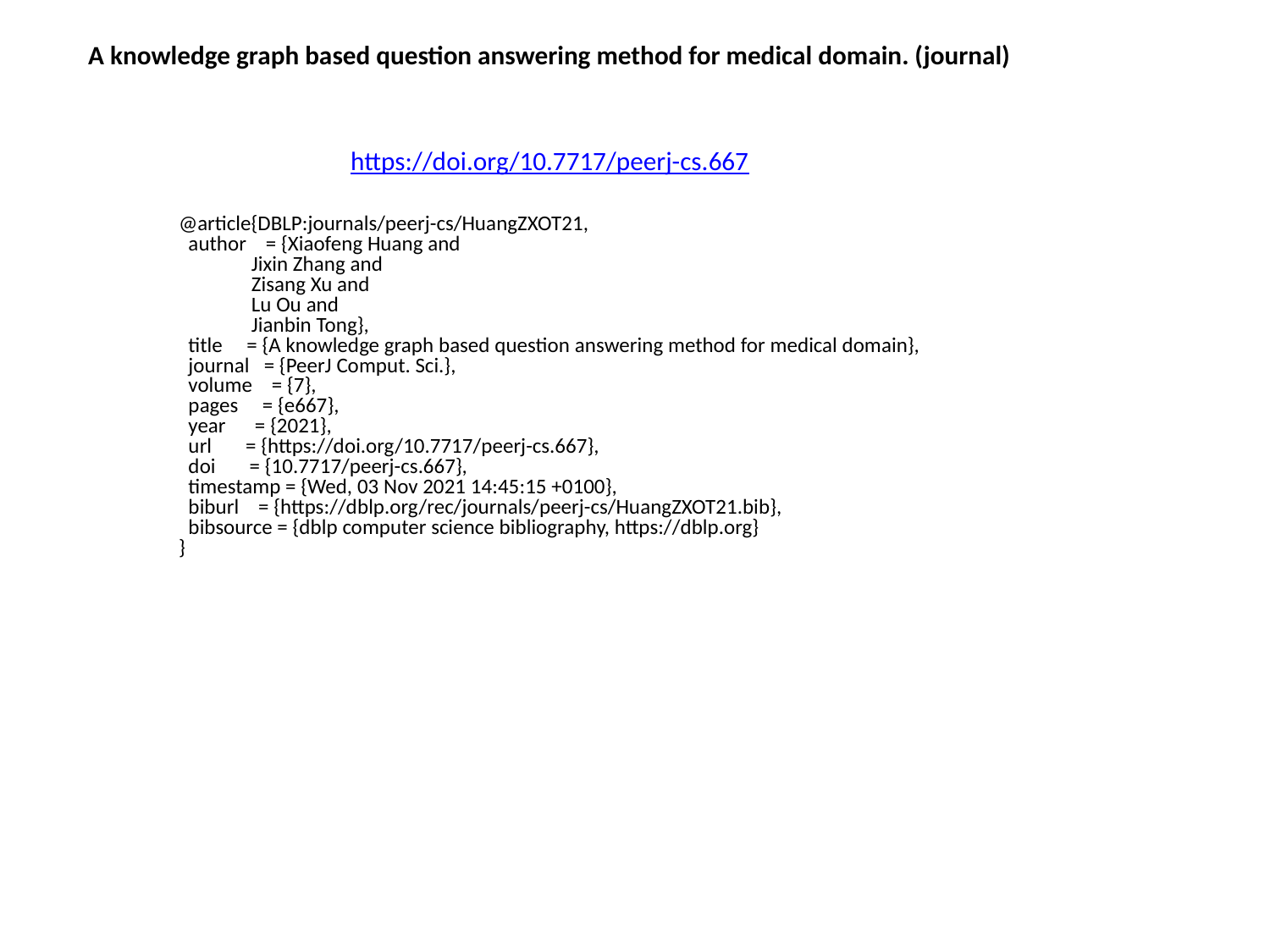

A knowledge graph based question answering method for medical domain. (journal)

https://doi.org/10.7717/peerj-cs.667

@article{DBLP:journals/peerj-cs/HuangZXOT21,
  author    = {Xiaofeng Huang and
               Jixin Zhang and
               Zisang Xu and
               Lu Ou and
               Jianbin Tong},
  title     = {A knowledge graph based question answering method for medical domain},
  journal   = {PeerJ Comput. Sci.},
  volume    = {7},
  pages     = {e667},
  year      = {2021},
  url       = {https://doi.org/10.7717/peerj-cs.667},
  doi       = {10.7717/peerj-cs.667},
  timestamp = {Wed, 03 Nov 2021 14:45:15 +0100},
  biburl    = {https://dblp.org/rec/journals/peerj-cs/HuangZXOT21.bib},
  bibsource = {dblp computer science bibliography, https://dblp.org}
}